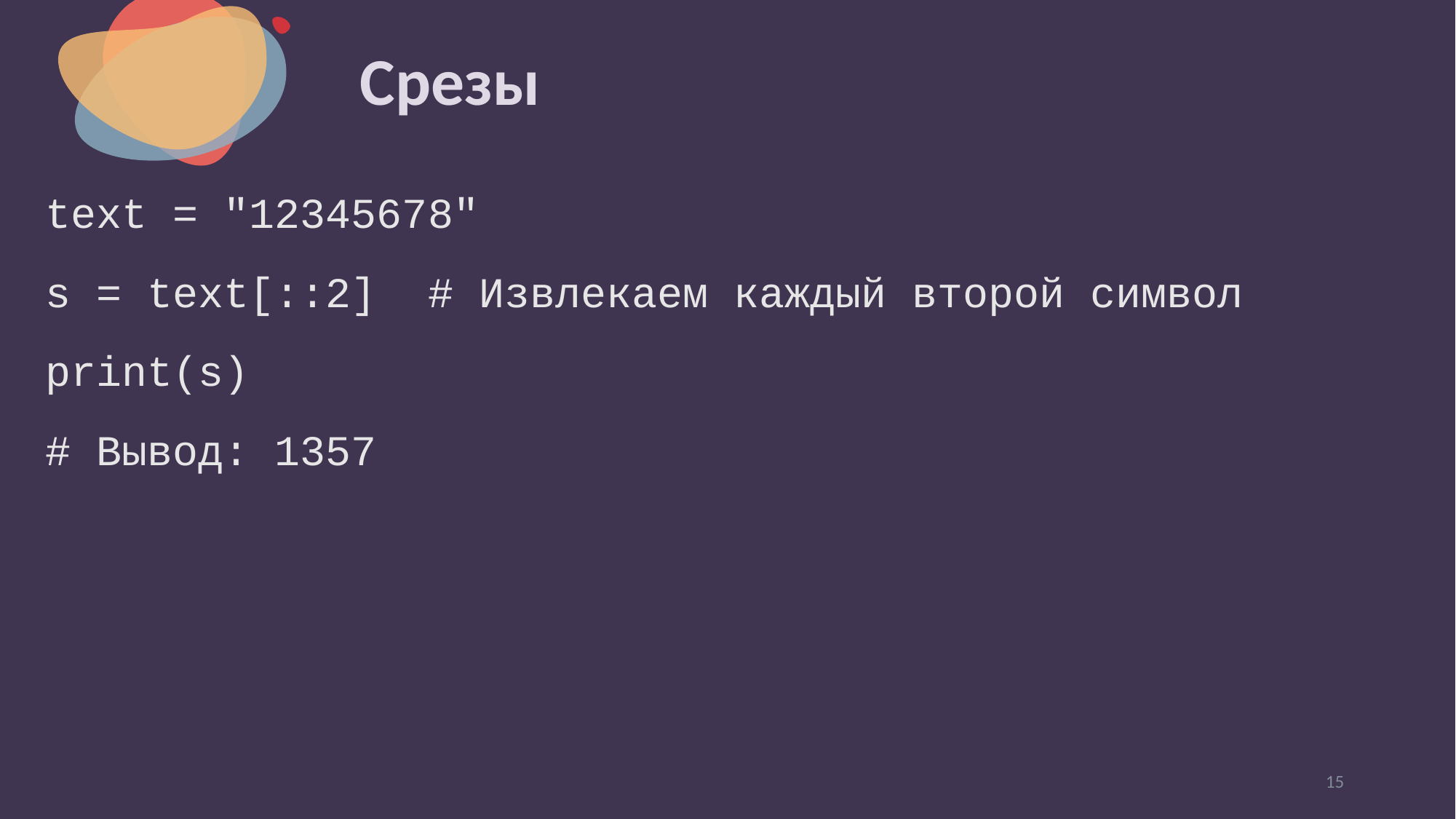

# Срезы
text = "12345678"
s = text[::2]  # Извлекаем каждый второй символ
print(s)
# Вывод: 1357

15